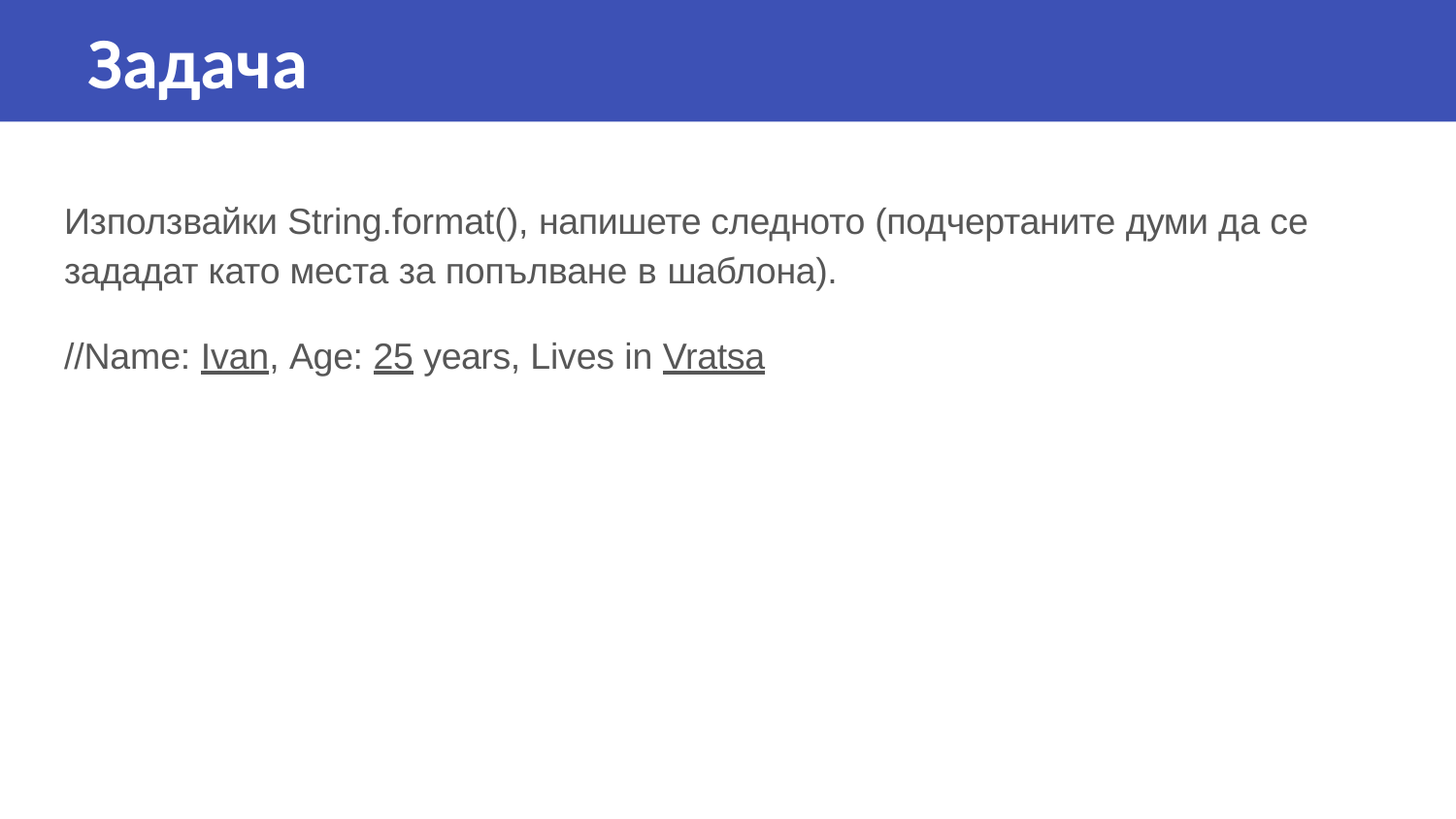

# Задача
Използвайки String.format(), напишете следното (подчертаните думи да се  зададат като места за попълване в шаблона).

//Name: Ivan, Age: 25 years, Lives in Vratsa